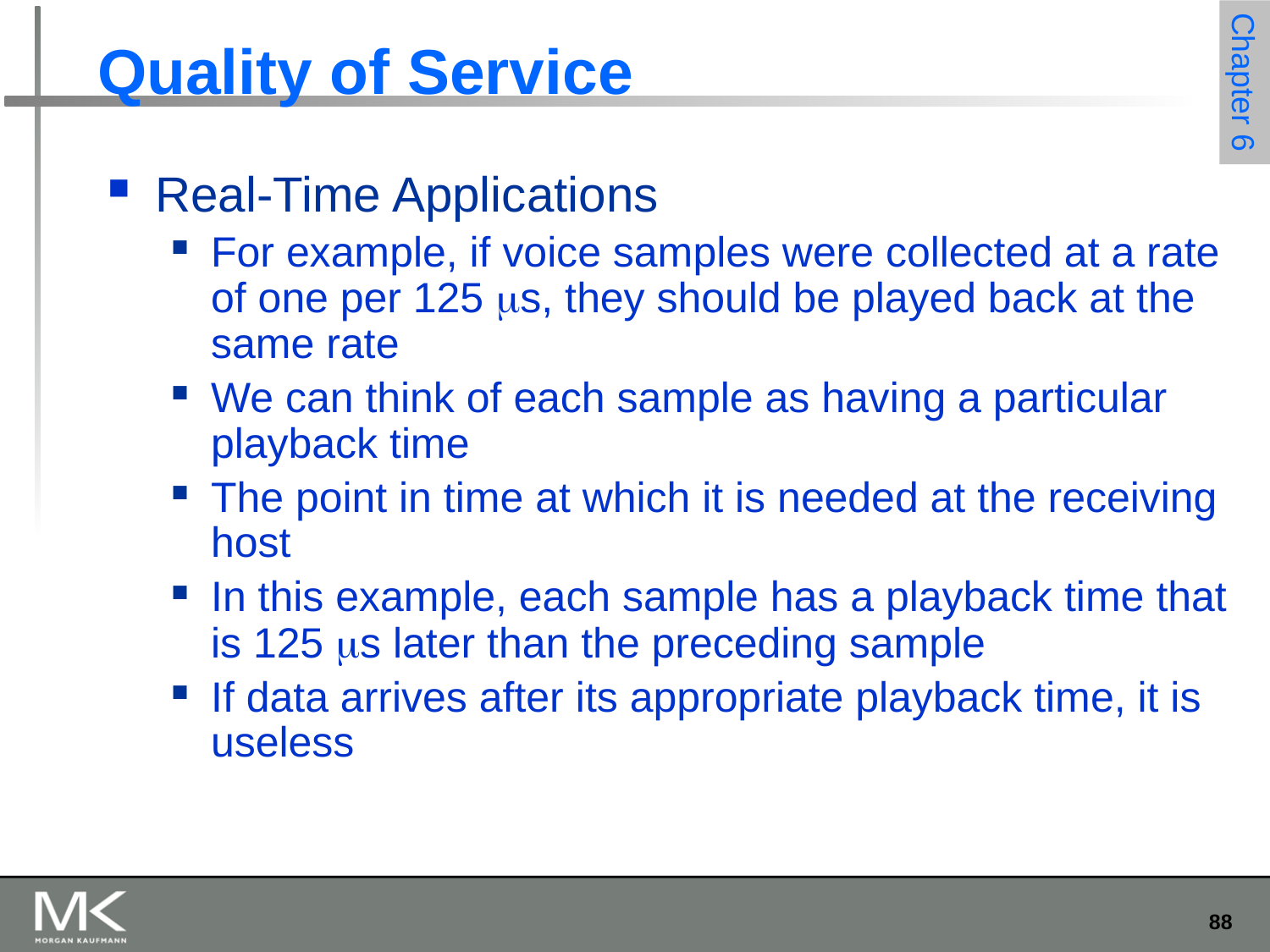

# Quality of Service
Real-Time Applications
For example, if voice samples were collected at a rate of one per 125 μs, they should be played back at the same rate
We can think of each sample as having a particular playback time
The point in time at which it is needed at the receiving host
In this example, each sample has a playback time that is 125 μs later than the preceding sample
If data arrives after its appropriate playback time, it is useless